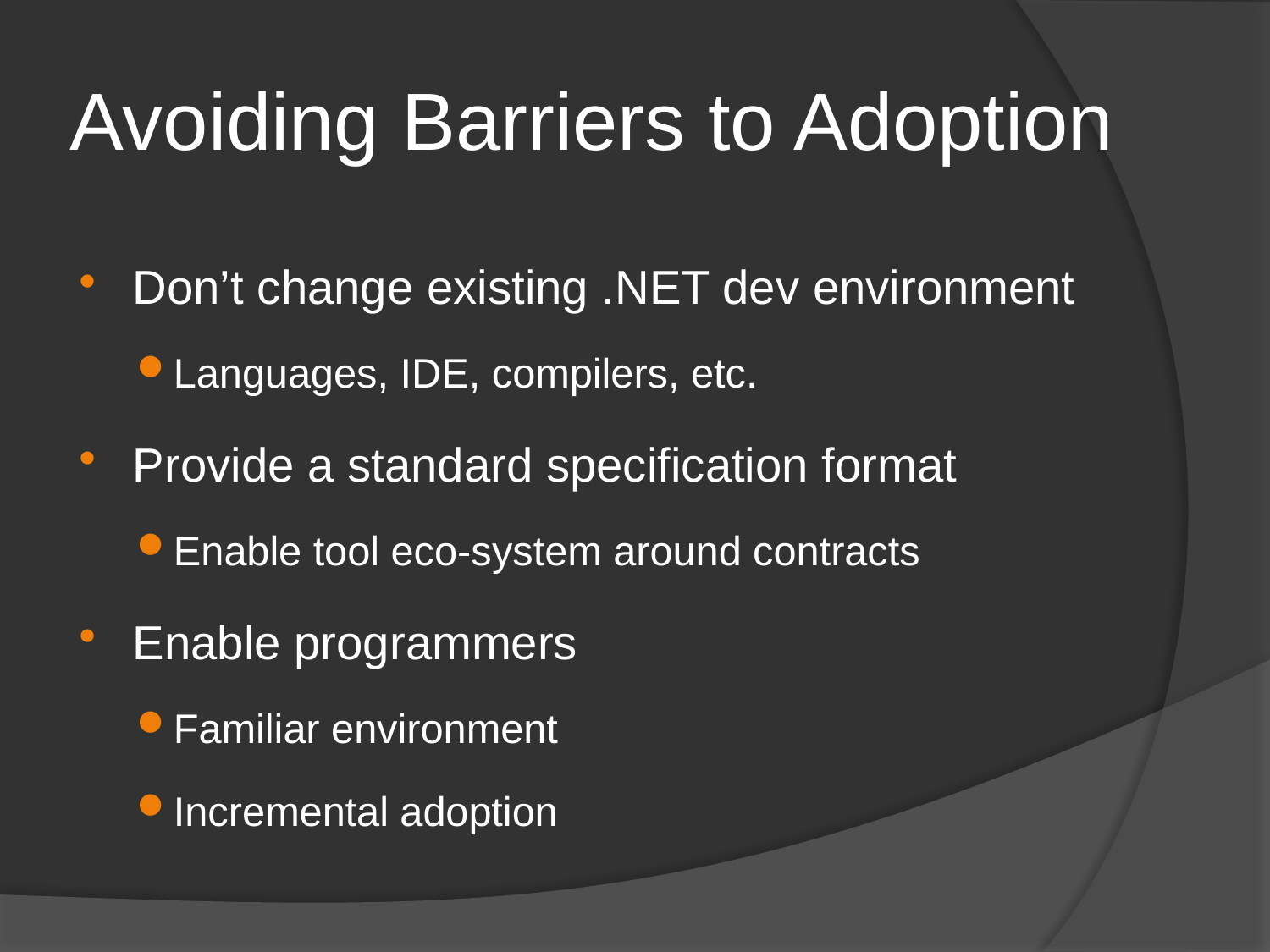

# Avoiding Barriers to Adoption
Don’t change existing .NET dev environment
Languages, IDE, compilers, etc.
Provide a standard specification format
Enable tool eco-system around contracts
Enable programmers
Familiar environment
Incremental adoption